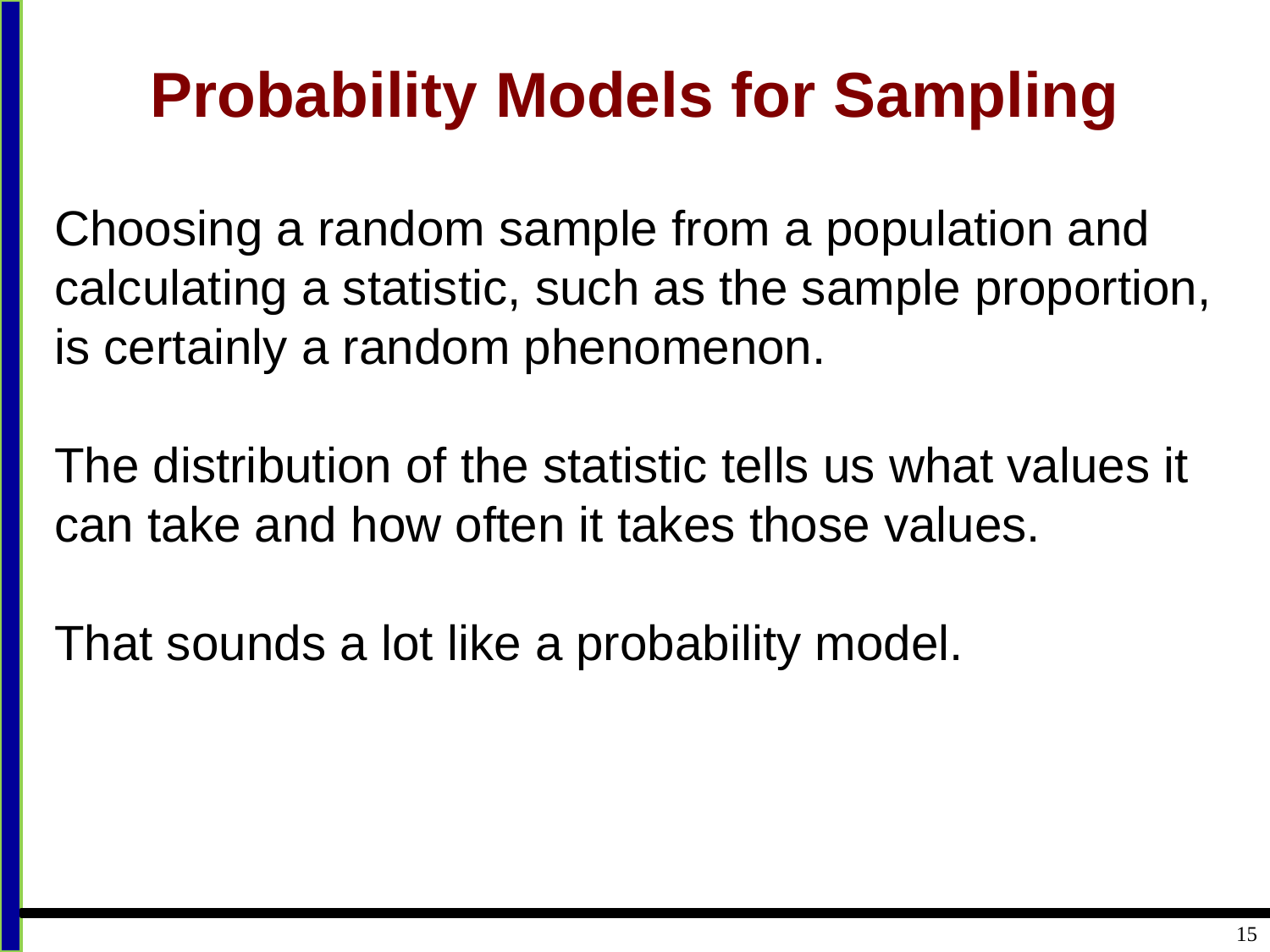

# Probability Models for Sampling
Choosing a random sample from a population and calculating a statistic, such as the sample proportion, is certainly a random phenomenon.

The distribution of the statistic tells us what values it can take and how often it takes those values.

That sounds a lot like a probability model.